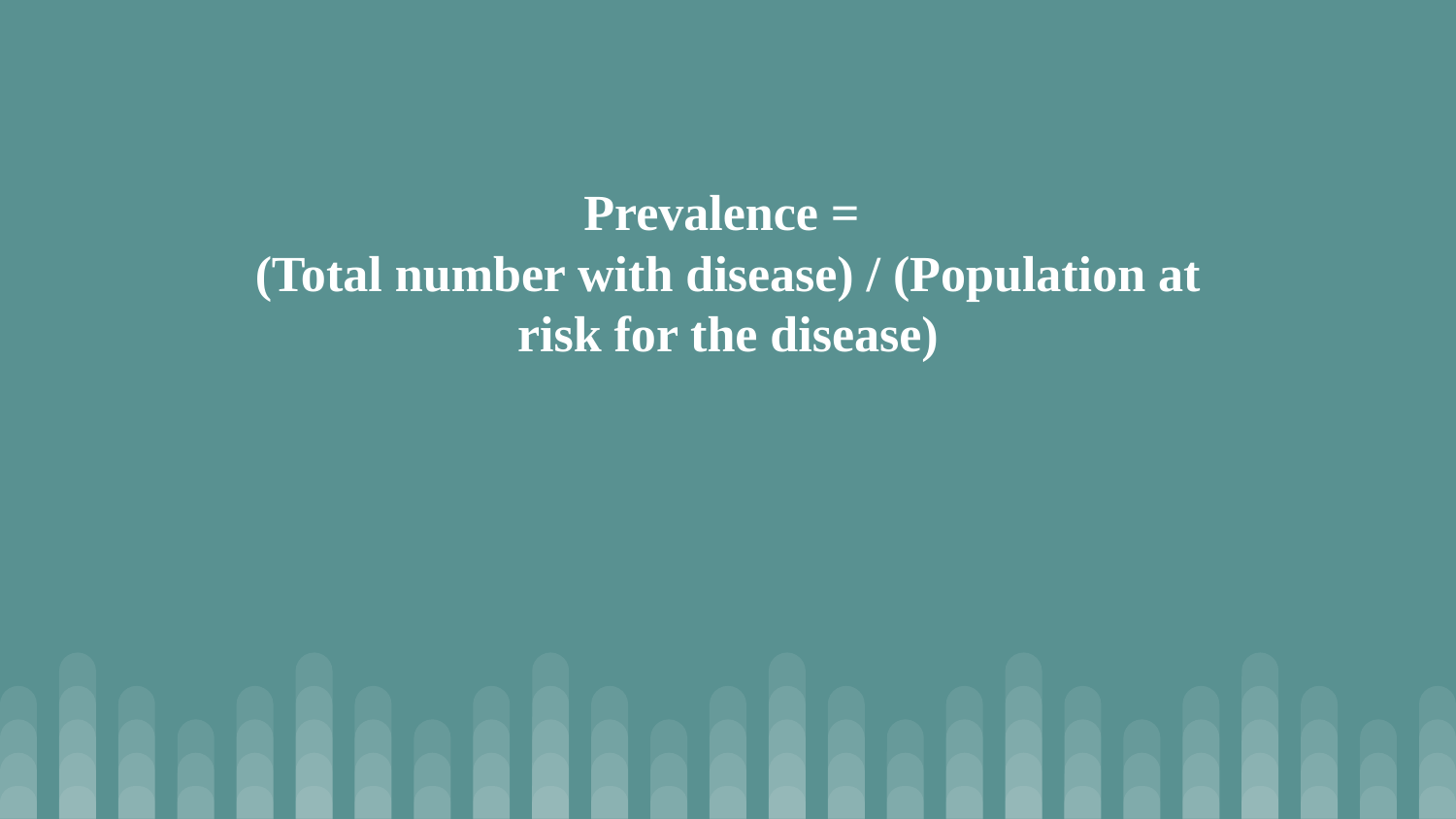

# Prevalence =
(Total number with disease) / (Population at risk for the disease)